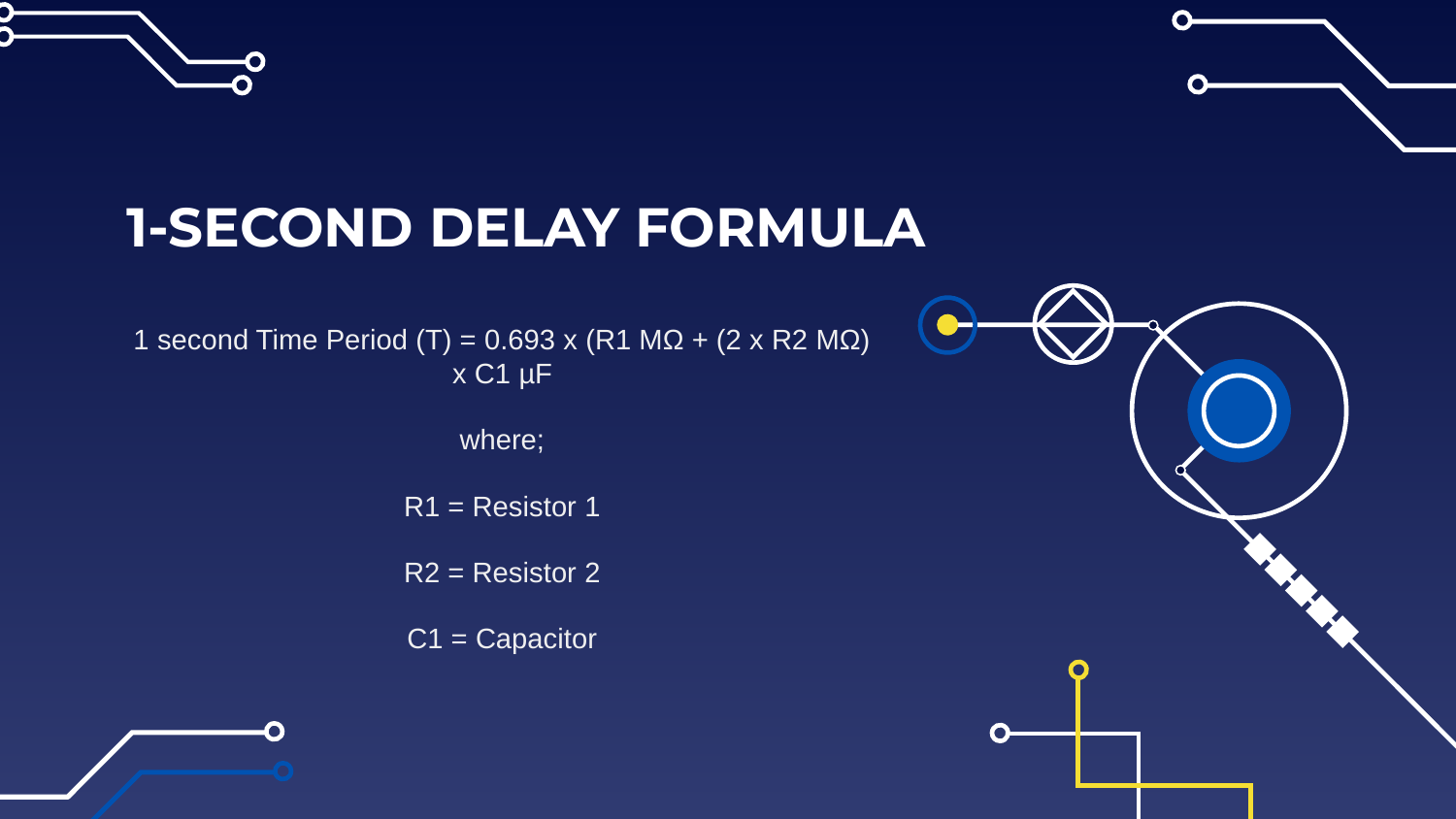

# 1-SECOND DELAY FORMULA
1 second Time Period (T) = 0.693 x (R1 MΩ + (2 x R2 MΩ) x C1 µF
where;
R1 = Resistor 1
R2 = Resistor 2
C1 = Capacitor